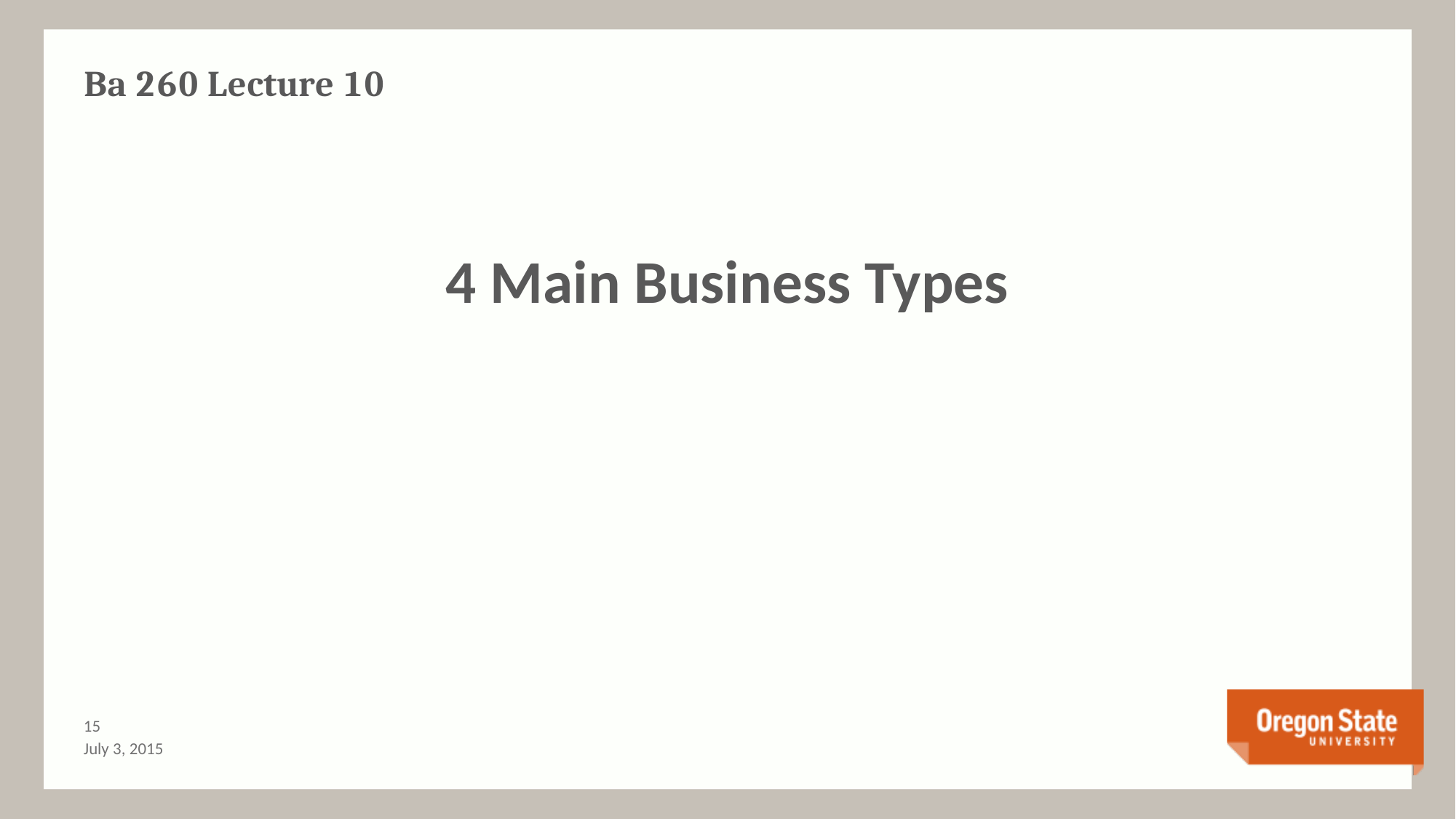

# Ba 260 Lecture 10
4 Main Business Types
15
July 3, 2015